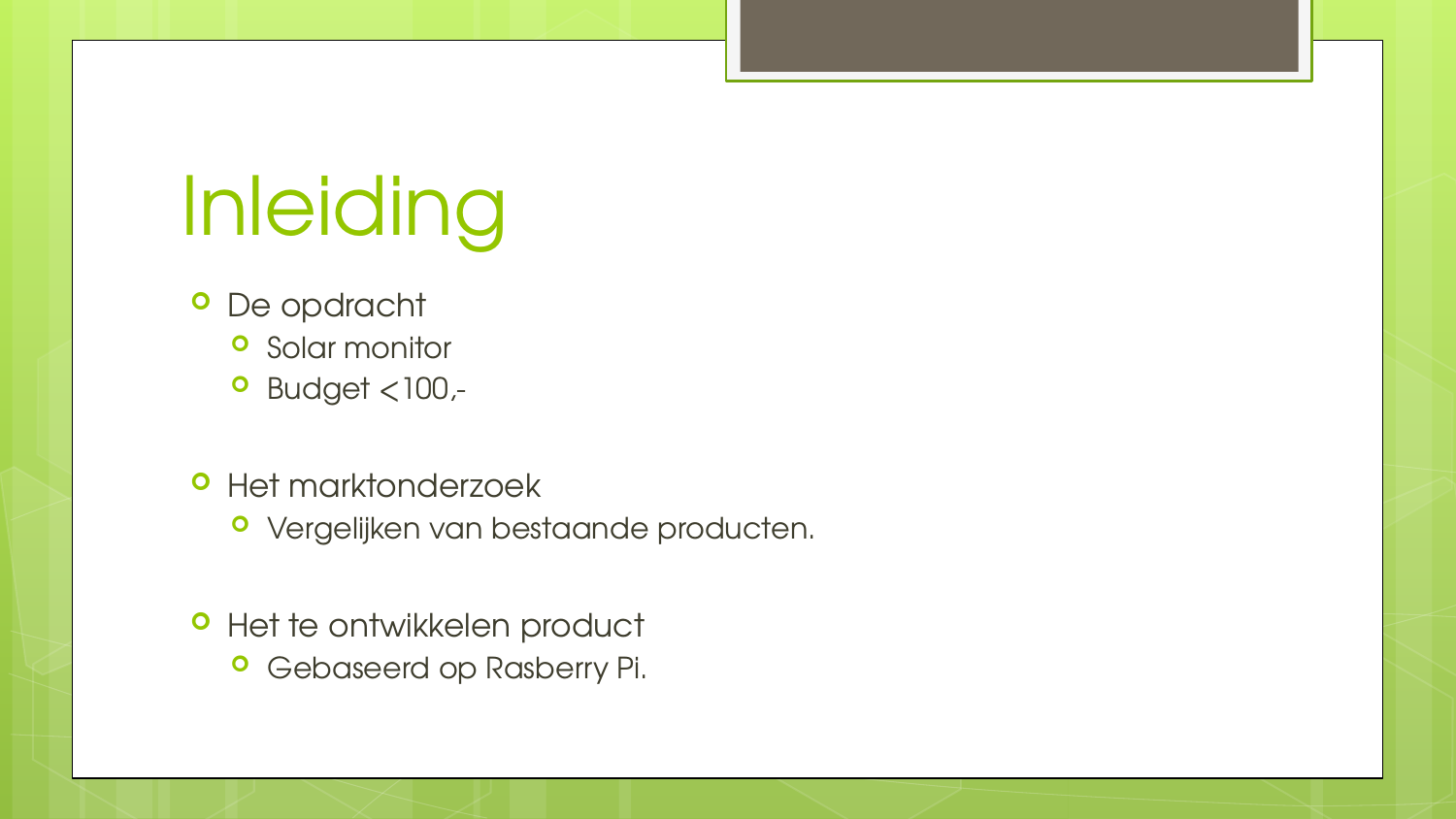

# Inleiding
De opdracht
Solar monitor
Budget <100,-

Het marktonderzoek
Vergelijken van bestaande producten.

Het te ontwikkelen product
Gebaseerd op Rasberry Pi.